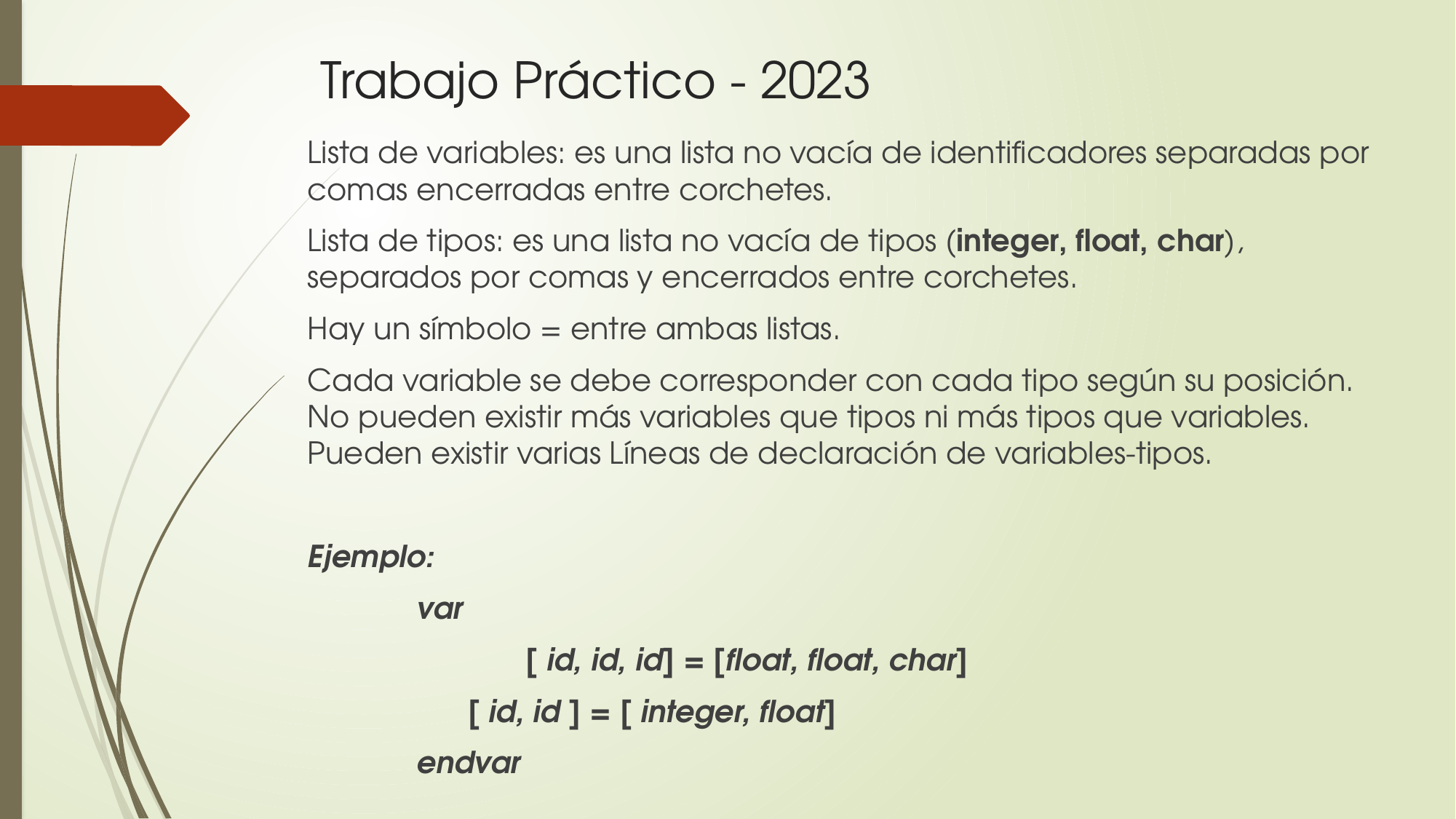

# Trabajo Práctico - 2023
Lista de variables: es una lista no vacía de identificadores separadas por comas encerradas entre corchetes.
Lista de tipos: es una lista no vacía de tipos (integer, float, char), separados por comas y encerrados entre corchetes.
Hay un símbolo = entre ambas listas.
Cada variable se debe corresponder con cada tipo según su posición. No pueden existir más variables que tipos ni más tipos que variables. Pueden existir varias Líneas de declaración de variables-tipos.

Ejemplo:
	var
		[ id, id, id] = [float, float, char]
	      [ id, id ] = [ integer, float]
	endvar